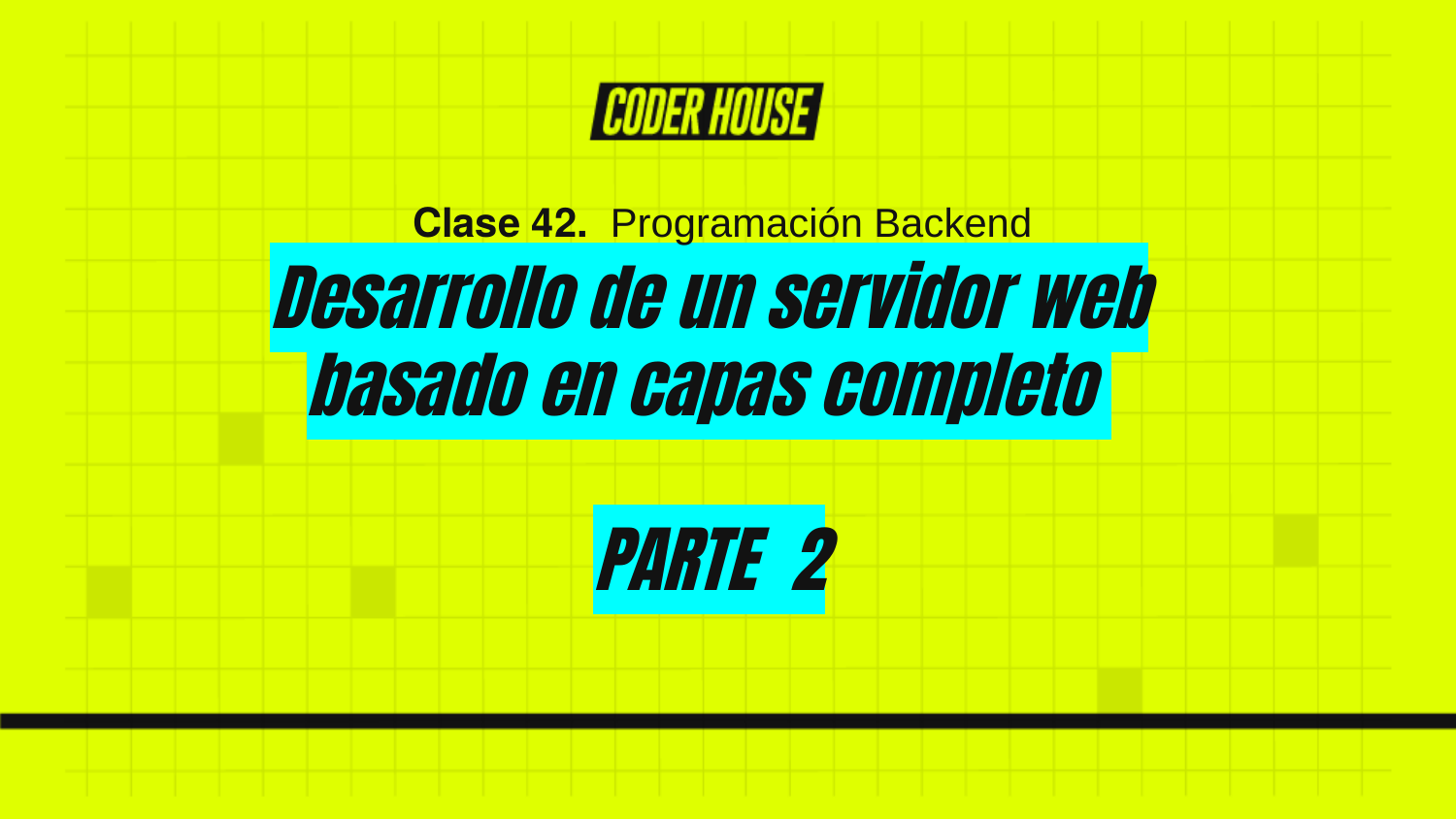

Clase 42.  Programación Backend
Desarrollo de un servidor web basado en capas completo

PARTE  2